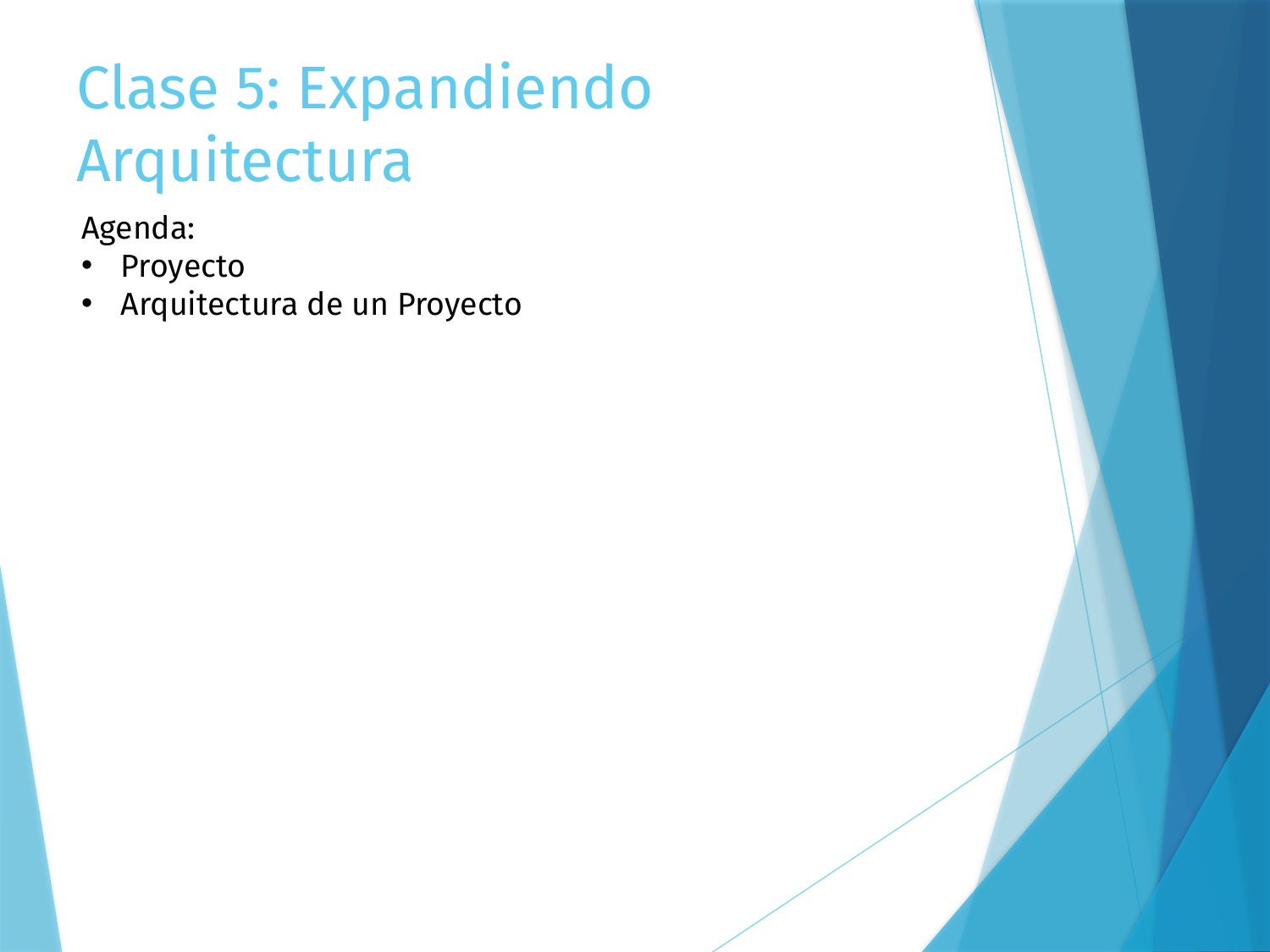

# Clase 5: Expandiendo Arquitectura
Agenda:
Proyecto
Arquitectura de un Proyecto